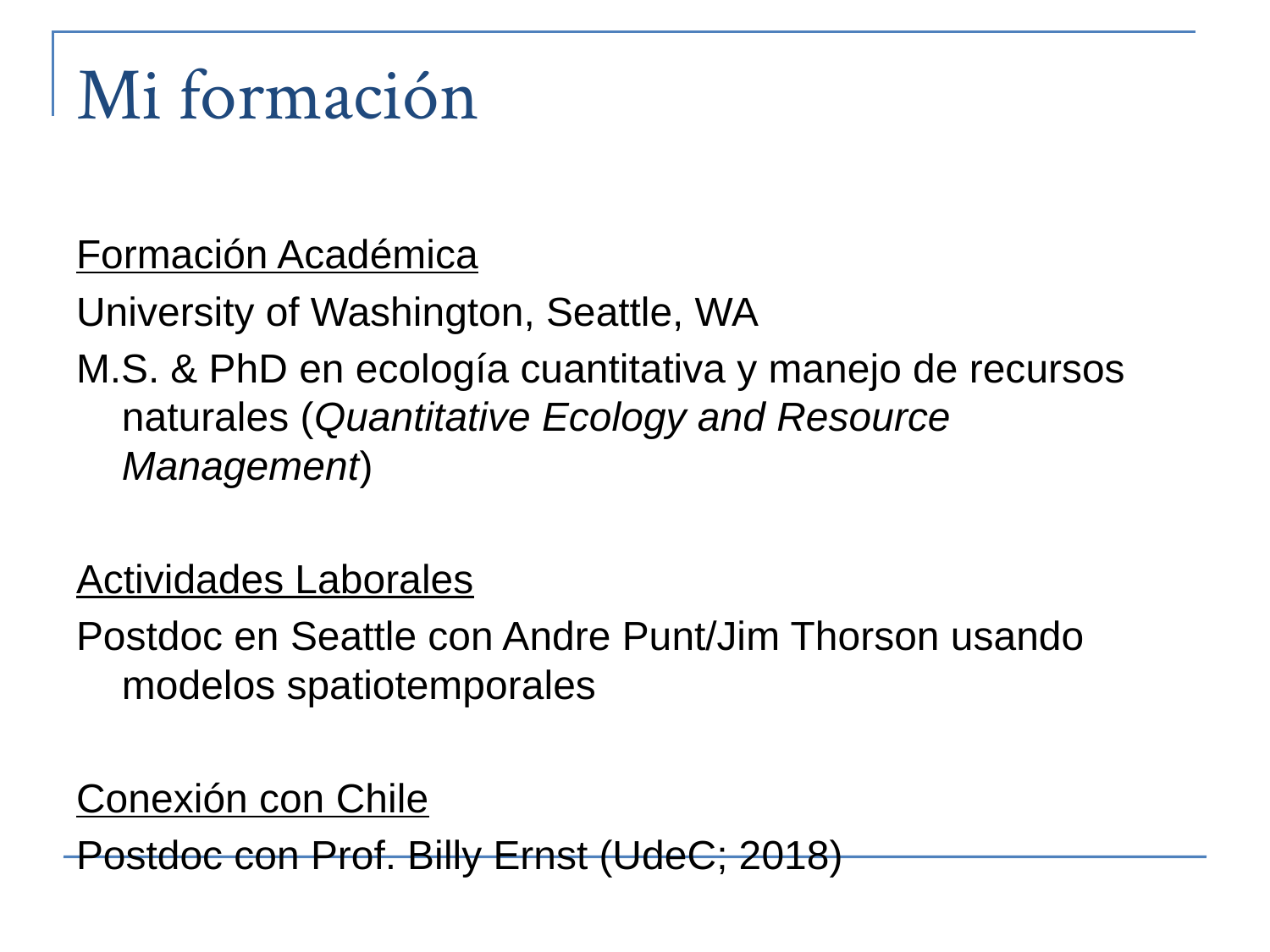

# Mi formación
Formación Académica
University of Washington, Seattle, WA
M.S. & PhD en ecología cuantitativa y manejo de recursos naturales (Quantitative Ecology and Resource Management)

Actividades Laborales
Postdoc en Seattle con Andre Punt/Jim Thorson usando modelos spatiotemporales

Conexión con Chile
Postdoc con Prof. Billy Ernst (UdeC; 2018)